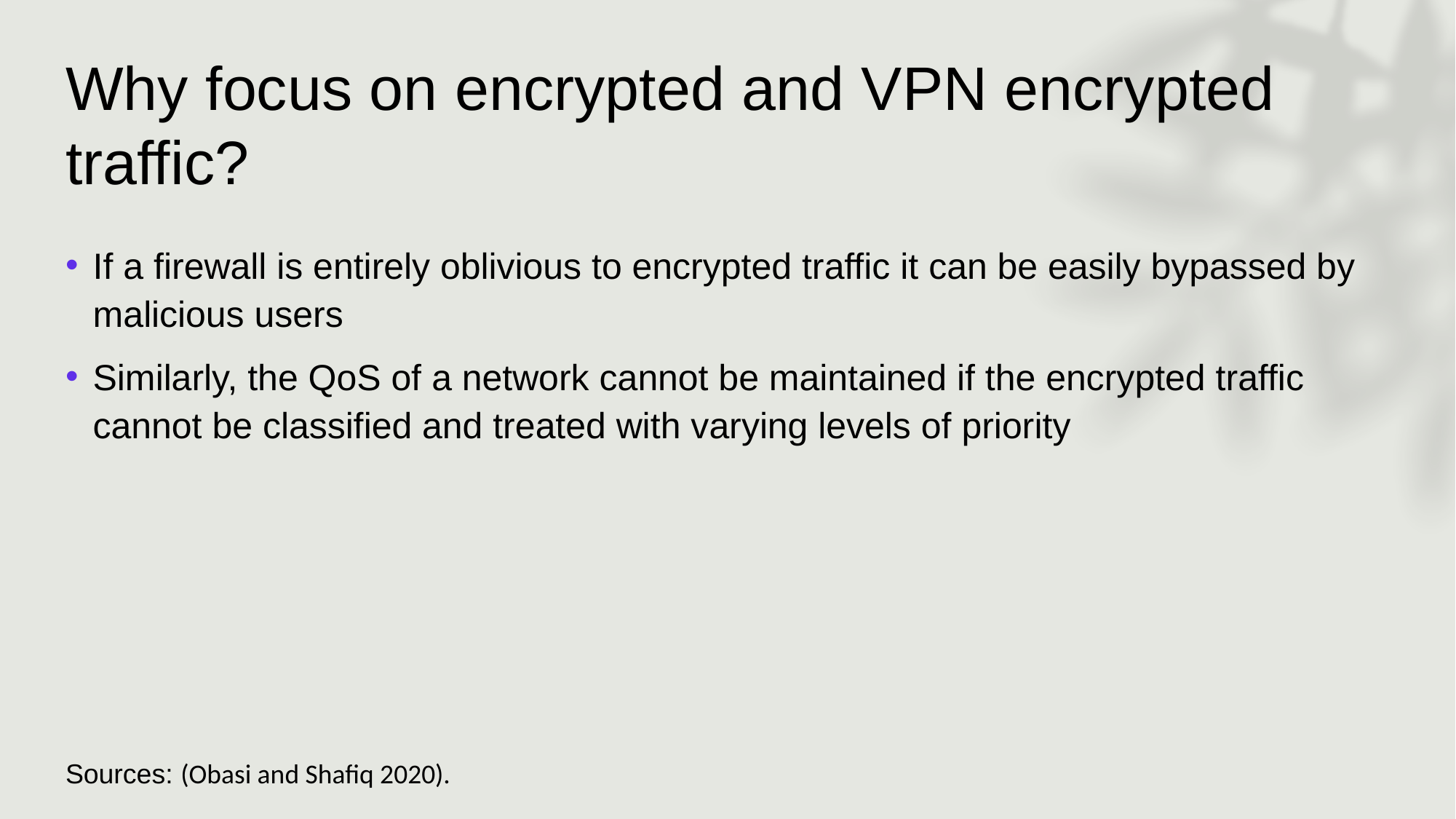

# Why focus on encrypted and VPN encrypted traffic?
If a firewall is entirely oblivious to encrypted traffic it can be easily bypassed by malicious users
Similarly, the QoS of a network cannot be maintained if the encrypted traffic cannot be classified and treated with varying levels of priority
Sources: (Obasi and Shafiq 2020).